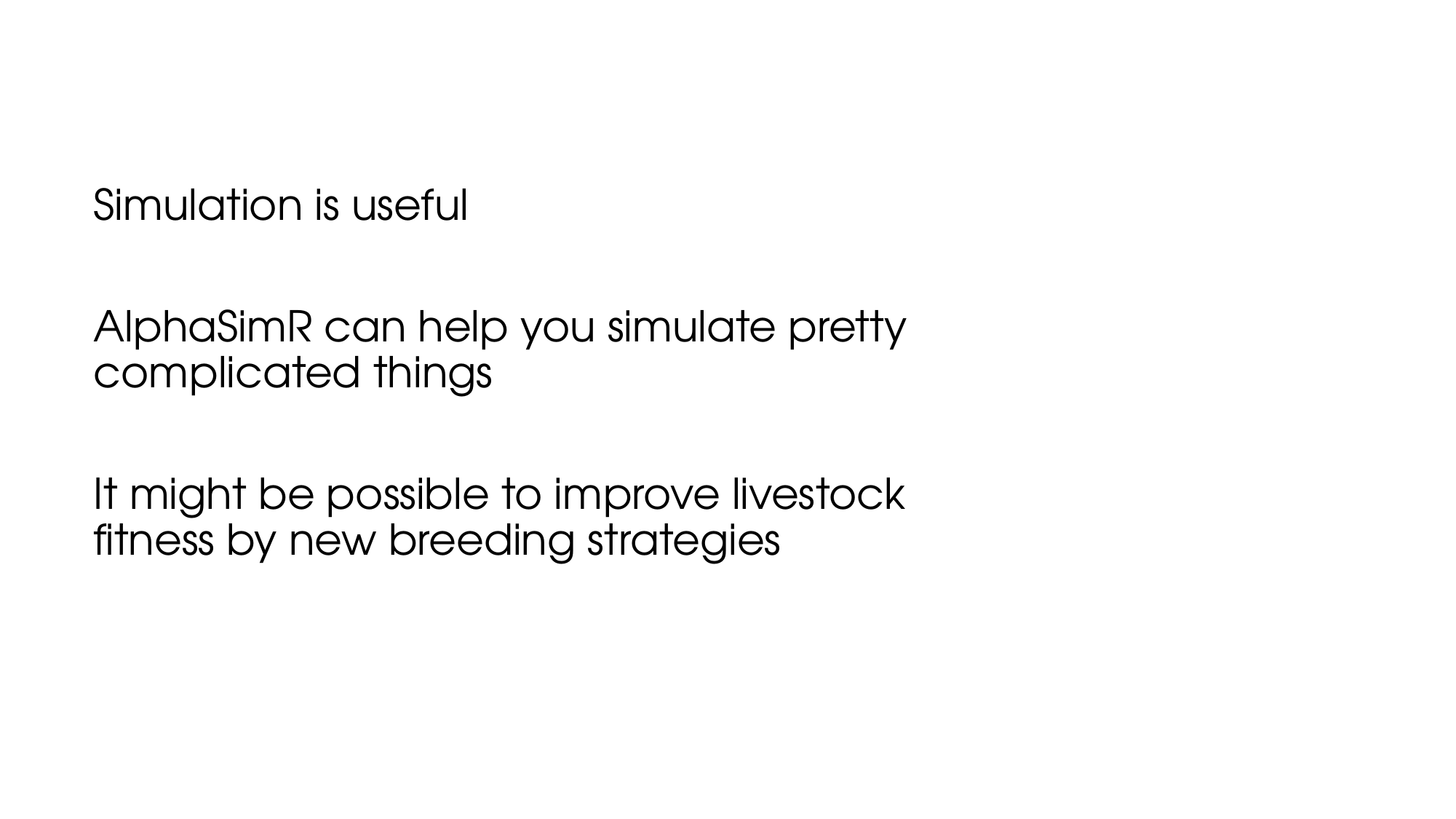

Simulation is useful

AlphaSimR can help you simulate pretty complicated things

It might be possible to improve livestock fitness by new breeding strategies